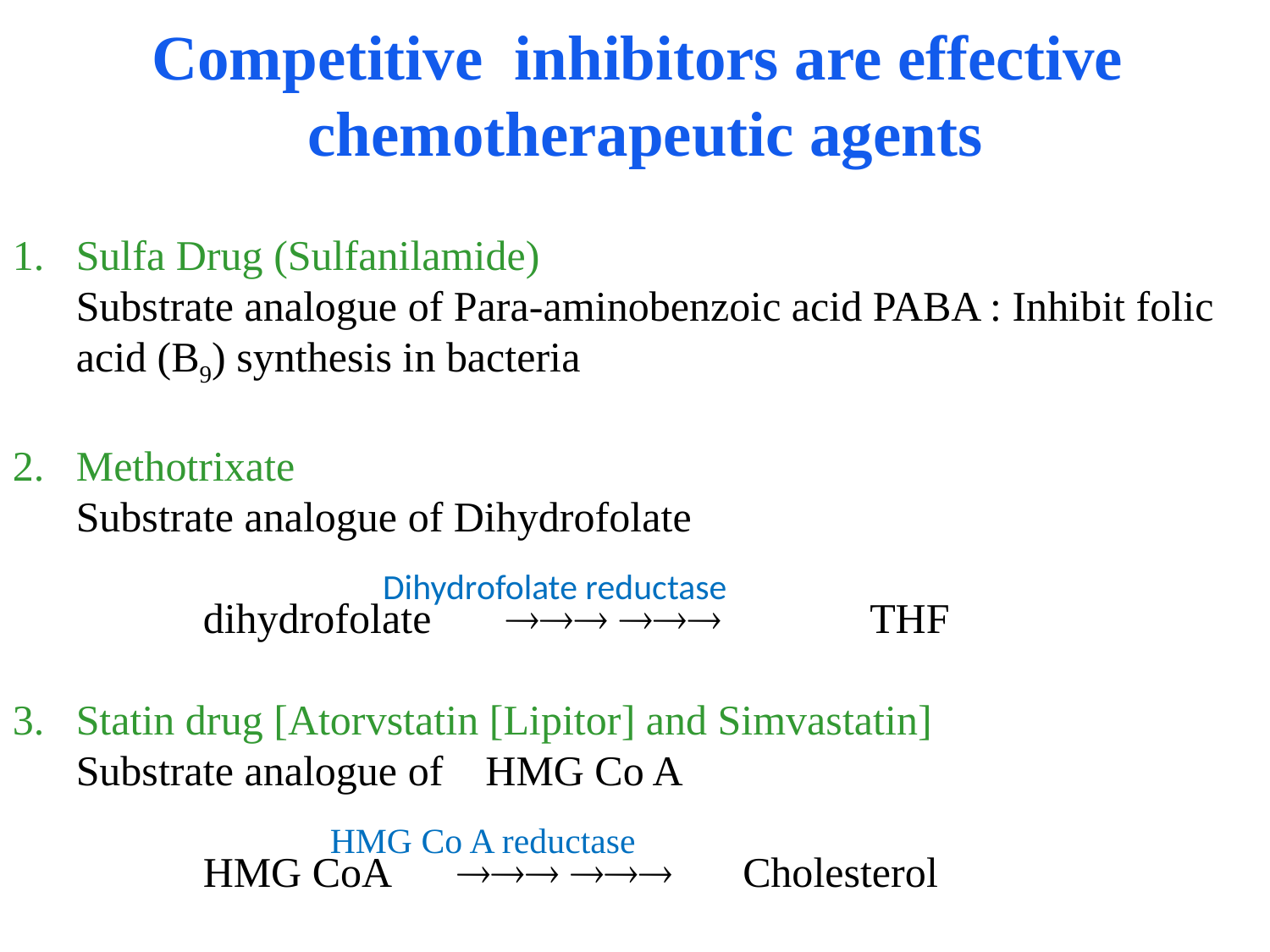

Competitive  inhibitors are effective  chemotherapeutic agents
Sulfa Drug (Sulfanilamide)
	Substrate analogue of Para-aminobenzoic acid PABA : Inhibit folic acid (B9) synthesis in bacteria

Methotrixate
	Substrate analogue of Dihydrofolate

		dihydrofolate       →→→ →→→ 	   THF

Statin drug [Atorvstatin [Lipitor] and Simvastatin]
	Substrate analogue of    HMG Co A

		HMG CoA	→→→ →→→ 	   Cholesterol
Dihydrofolate reductase
HMG Co A reductase